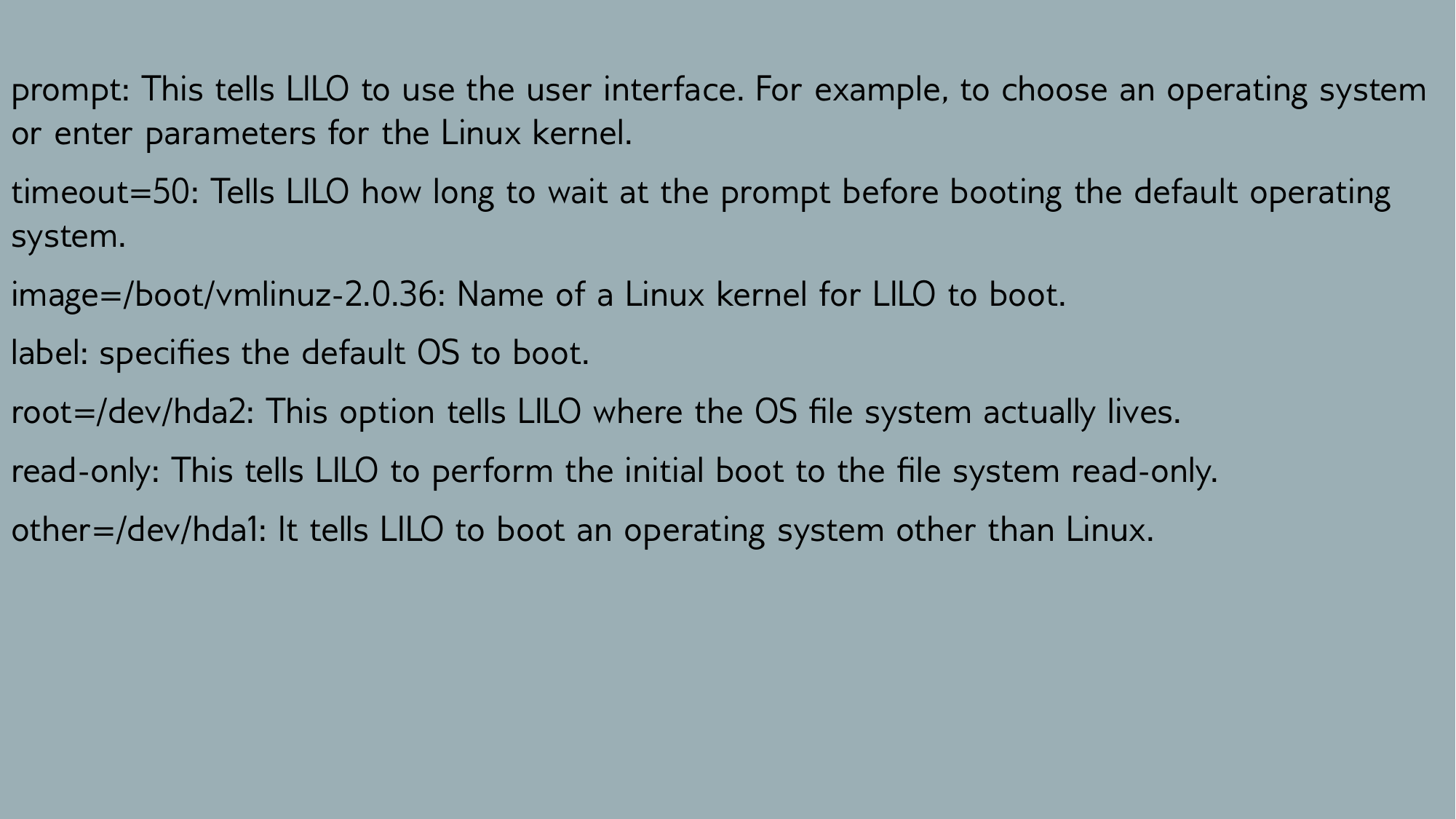

prompt: This tells LILO to use the user interface. For example, to choose an operating system or enter parameters for the Linux kernel.
timeout=50: Tells LILO how long to wait at the prompt before booting the default operating system.
image=/boot/vmlinuz-2.0.36: Name of a Linux kernel for LILO to boot.
label: specifies the default OS to boot.
root=/dev/hda2: This option tells LILO where the OS file system actually lives.
read-only: This tells LILO to perform the initial boot to the file system read-only.
other=/dev/hda1: It tells LILO to boot an operating system other than Linux.